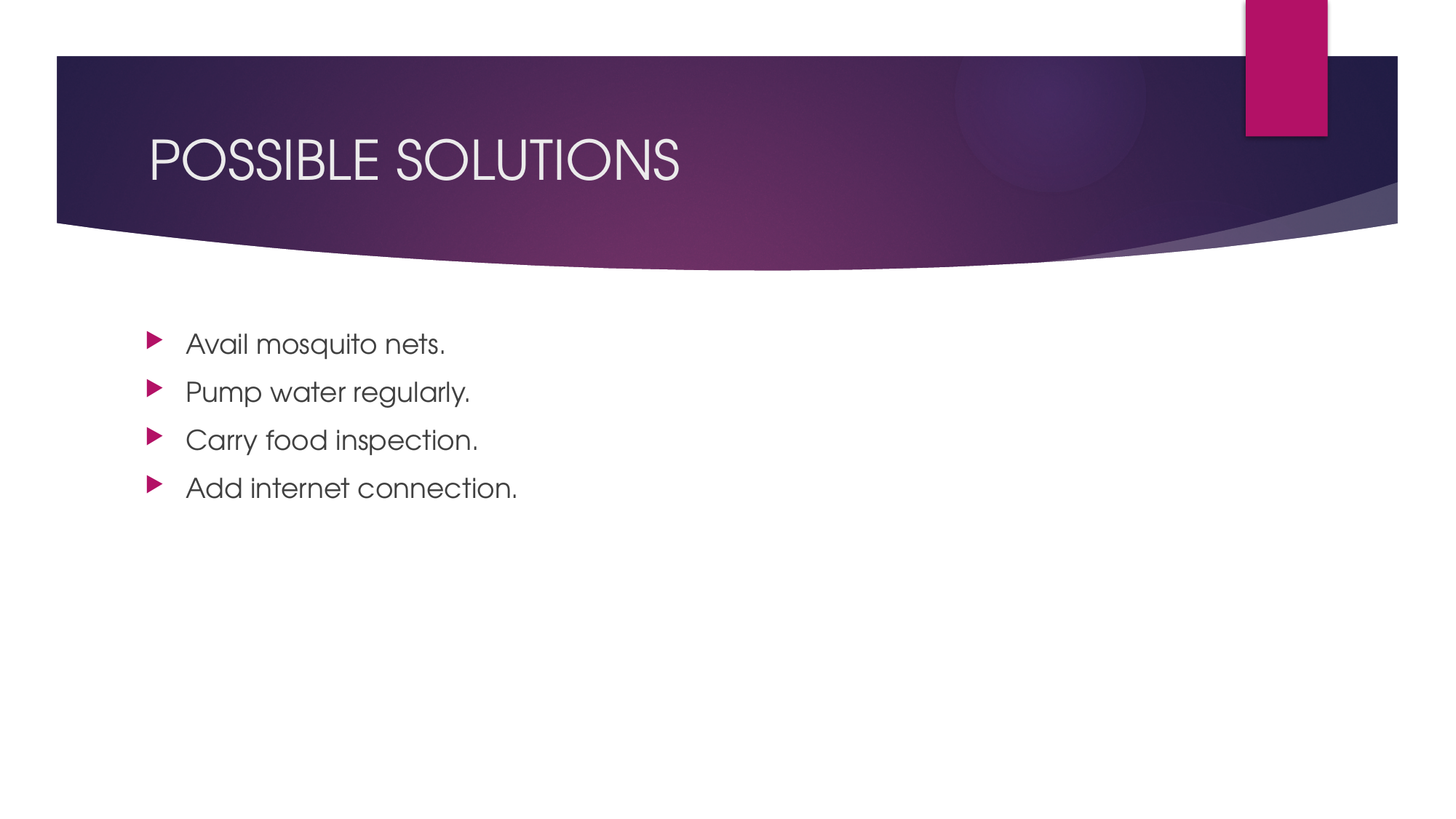

# POSSIBLE SOLUTIONS
Avail mosquito nets.
Pump water regularly.
Carry food inspection.
Add internet connection.